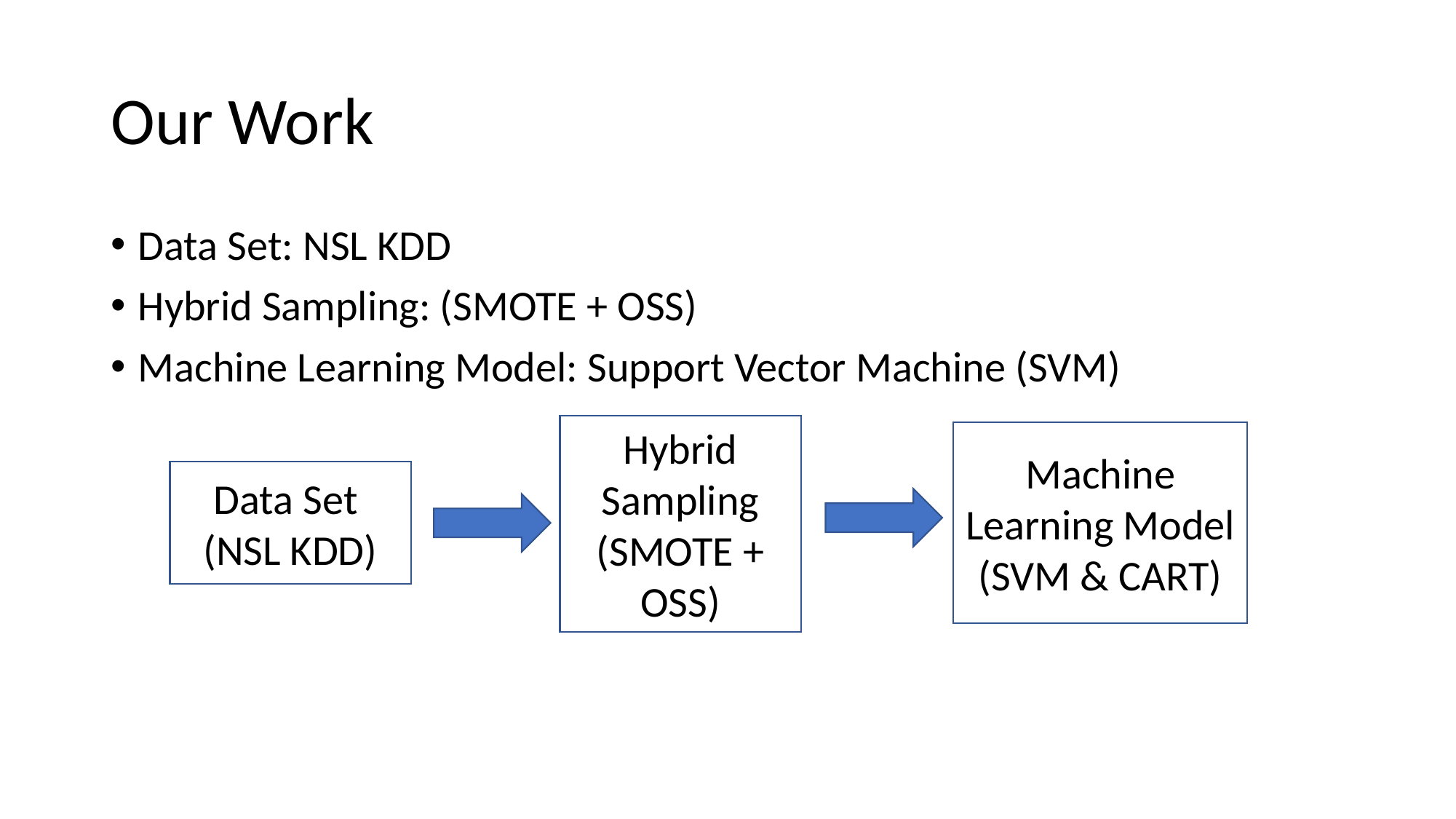

# Our Work
Data Set: NSL KDD
Hybrid Sampling: (SMOTE + OSS)
Machine Learning Model: Support Vector Machine (SVM)
Hybrid Sampling
(SMOTE + OSS)
Machine Learning Model
(SVM & CART)
Data Set
(NSL KDD)